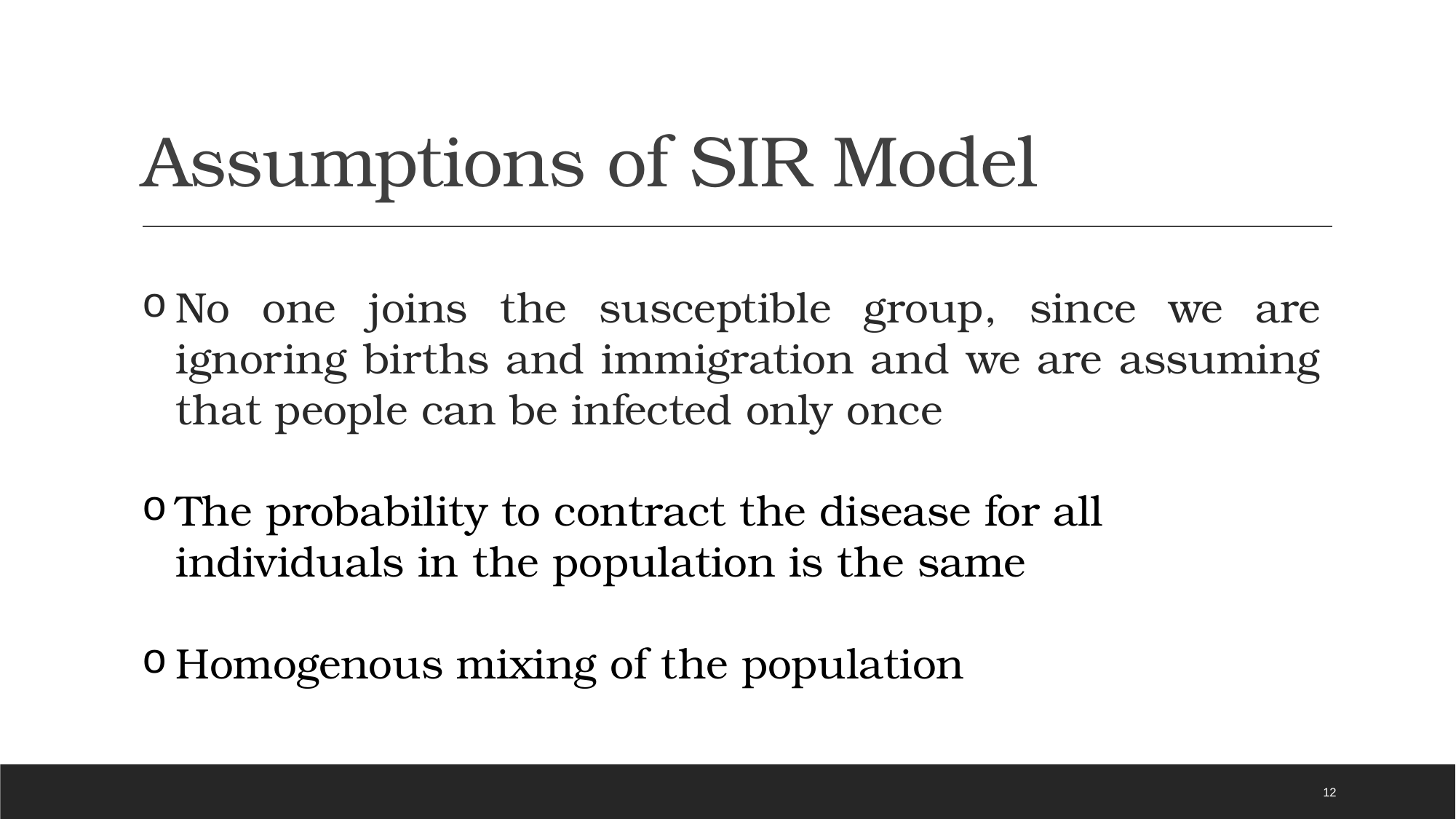

# Assumptions of SIR Model
No one joins the susceptible group, since we are ignoring births and immigration and we are assuming that people can be infected only once

The probability to contract the disease for all individuals in the population is the same

Homogenous mixing of the population
12